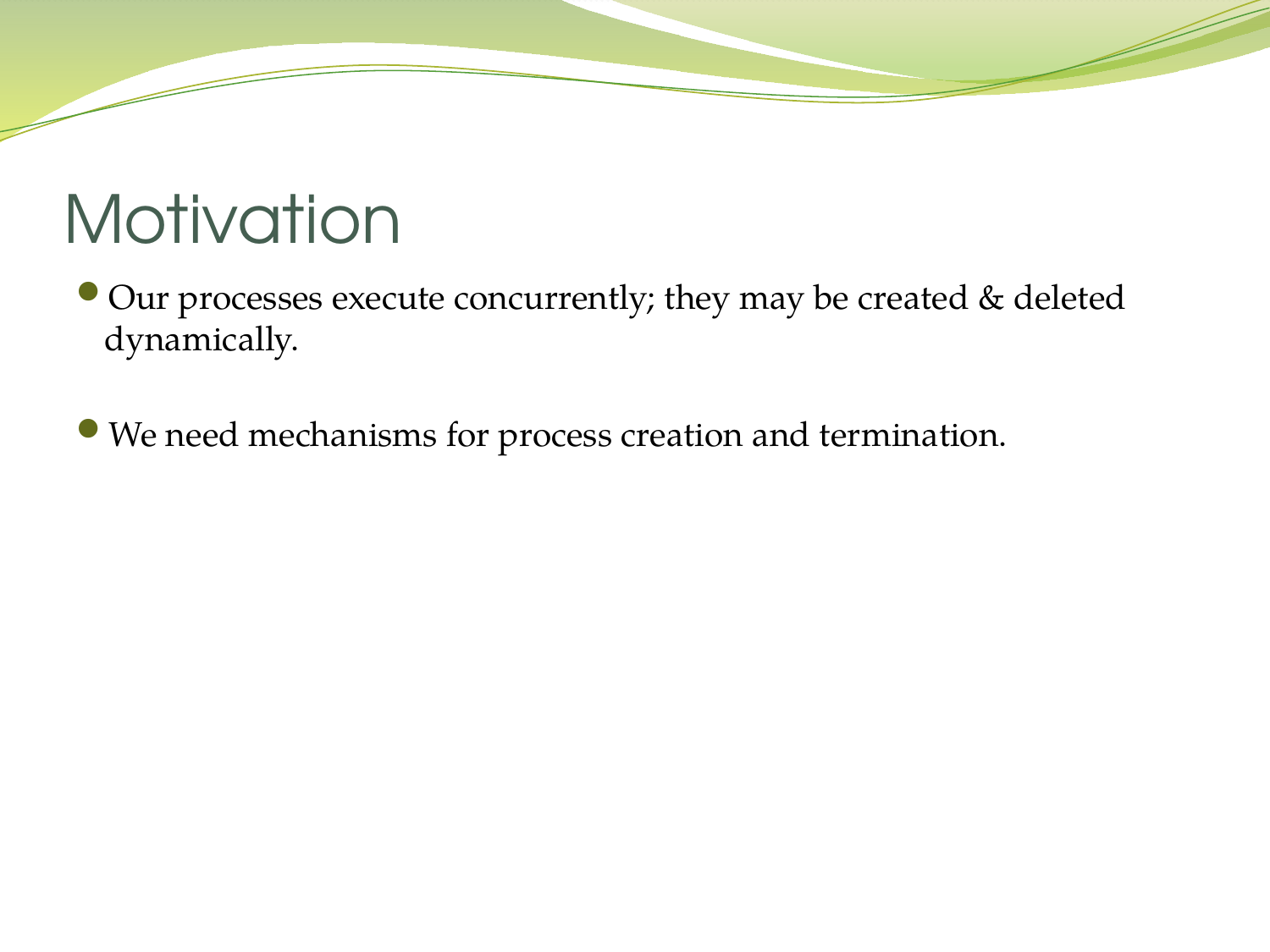

# Motivation
Our processes execute concurrently; they may be created & deleted dynamically.

We need mechanisms for process creation and termination.